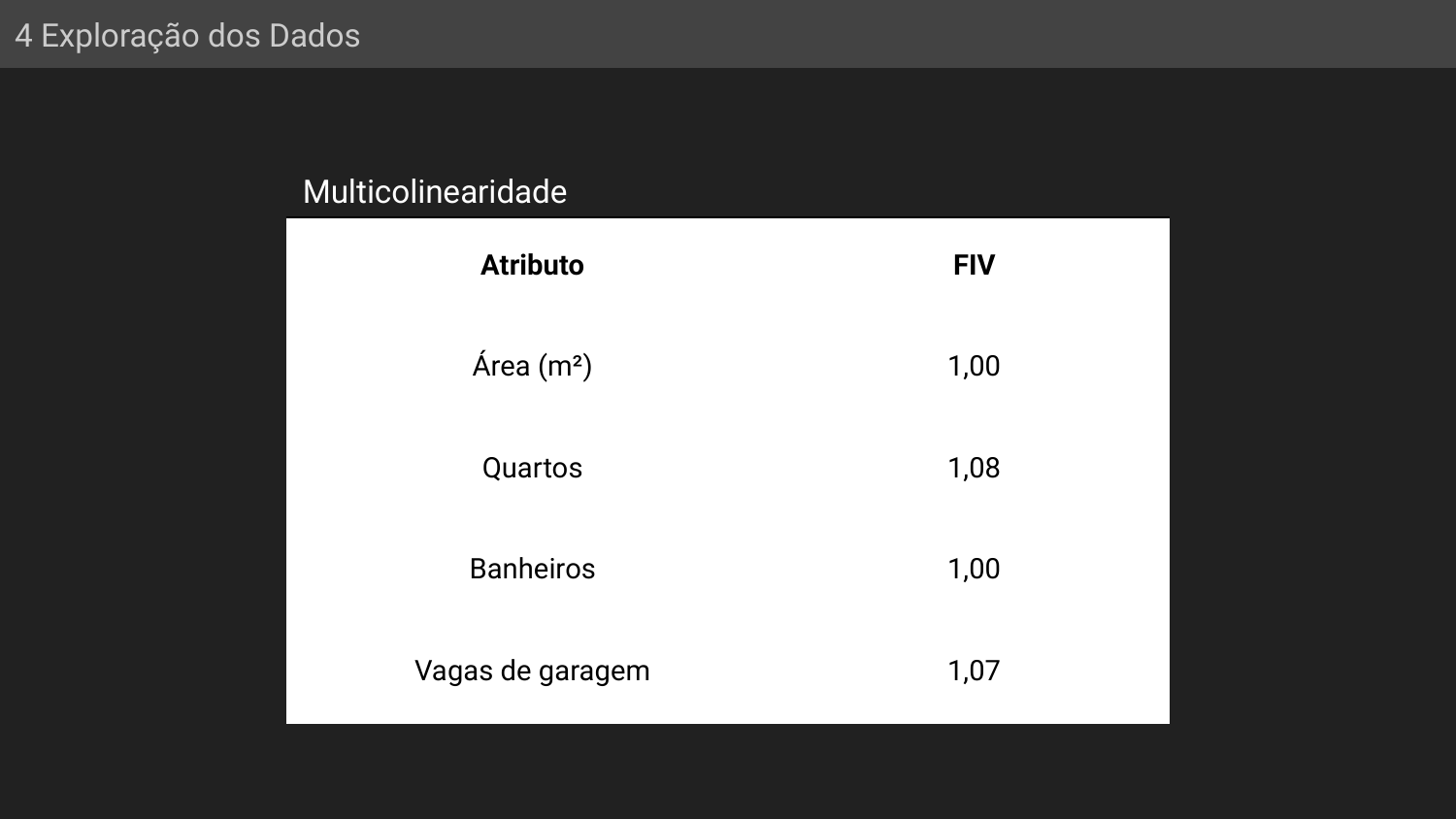

4 Exploração dos Dados
Multicolinearidade
| Atributo | FIV |
| --- | --- |
| Área (m²) | 1,00 |
| Quartos | 1,08 |
| Banheiros | 1,00 |
| Vagas de garagem | 1,07 |